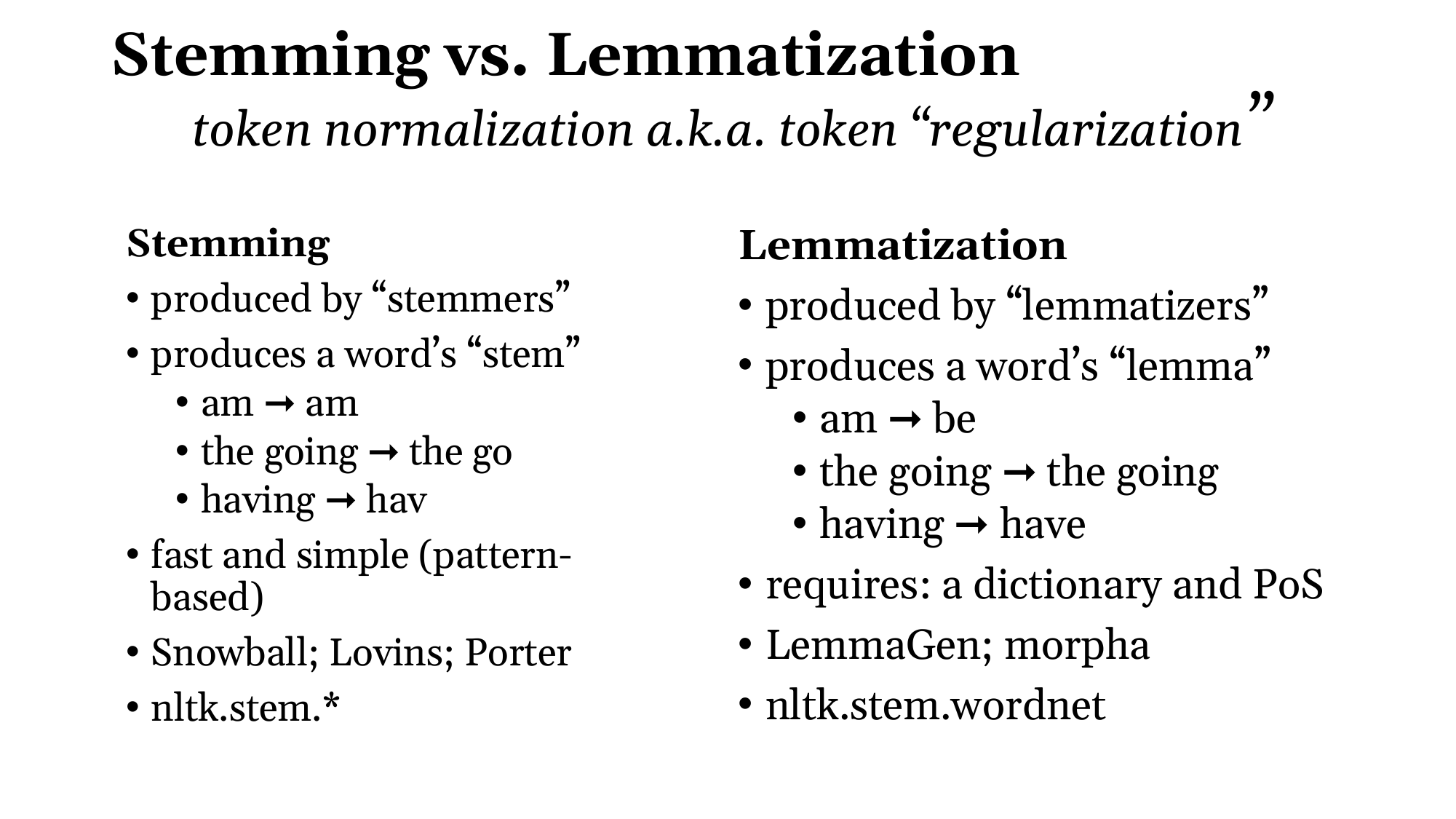

# Stemming vs. Lemmatization token normalization a.k.a. token “regularization”
Stemming
produced by “stemmers”
produces a word’s “stem”
am ➞ am
the going ➞ the go
having ➞ hav
fast and simple (pattern-based)
Snowball; Lovins; Porter
nltk.stem.*
Lemmatization
produced by “lemmatizers”
produces a word’s “lemma”
am ➞ be
the going ➞ the going
having ➞ have
requires: a dictionary and PoS
LemmaGen; morpha
nltk.stem.wordnet